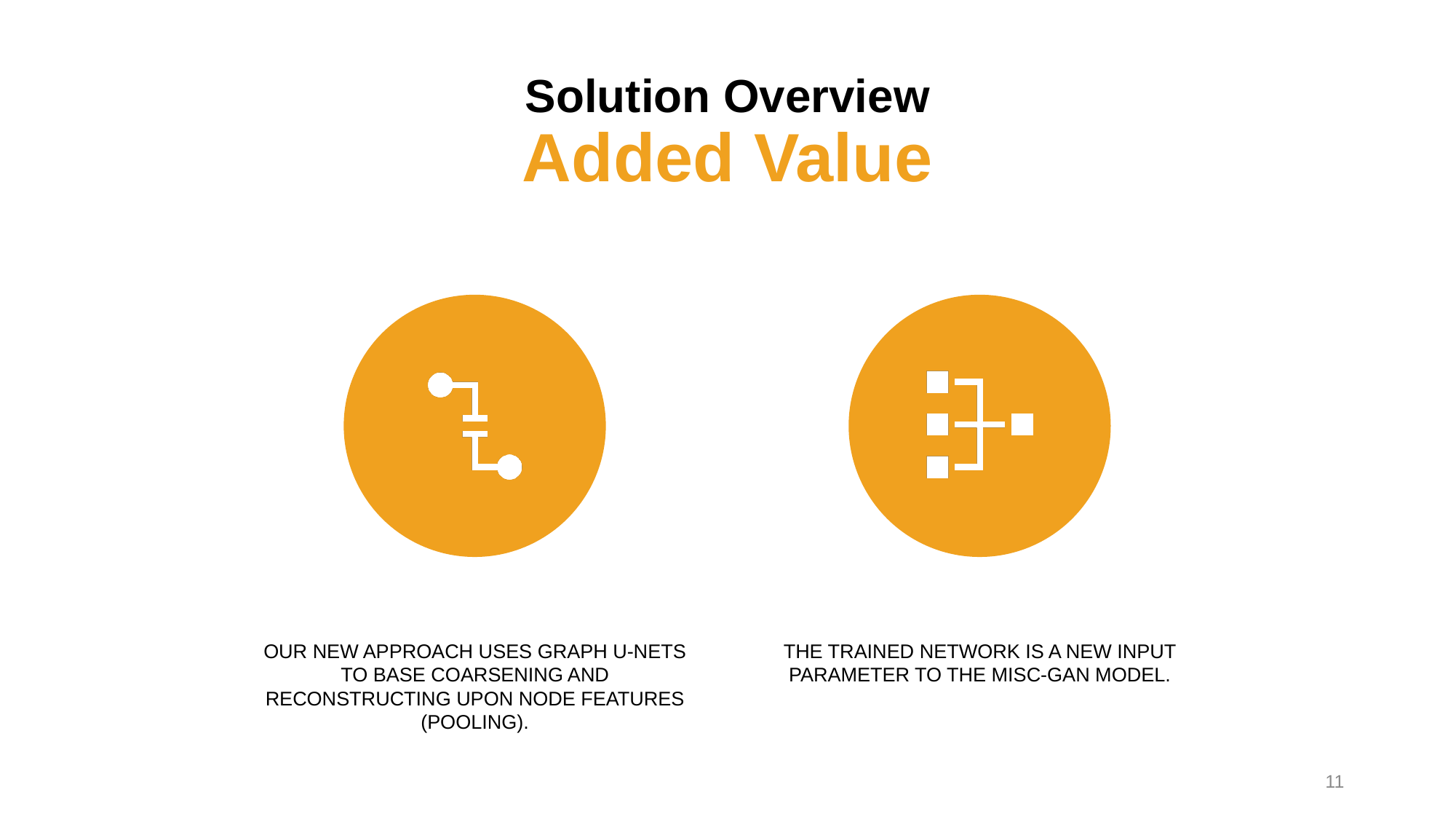

# Solution Overview Added Value
Our new approach uses Graph U-Nets to base coarsening and reconstructing upon node features (pooling).
The trained network is a new input parameter to the Misc-GAN model.
11